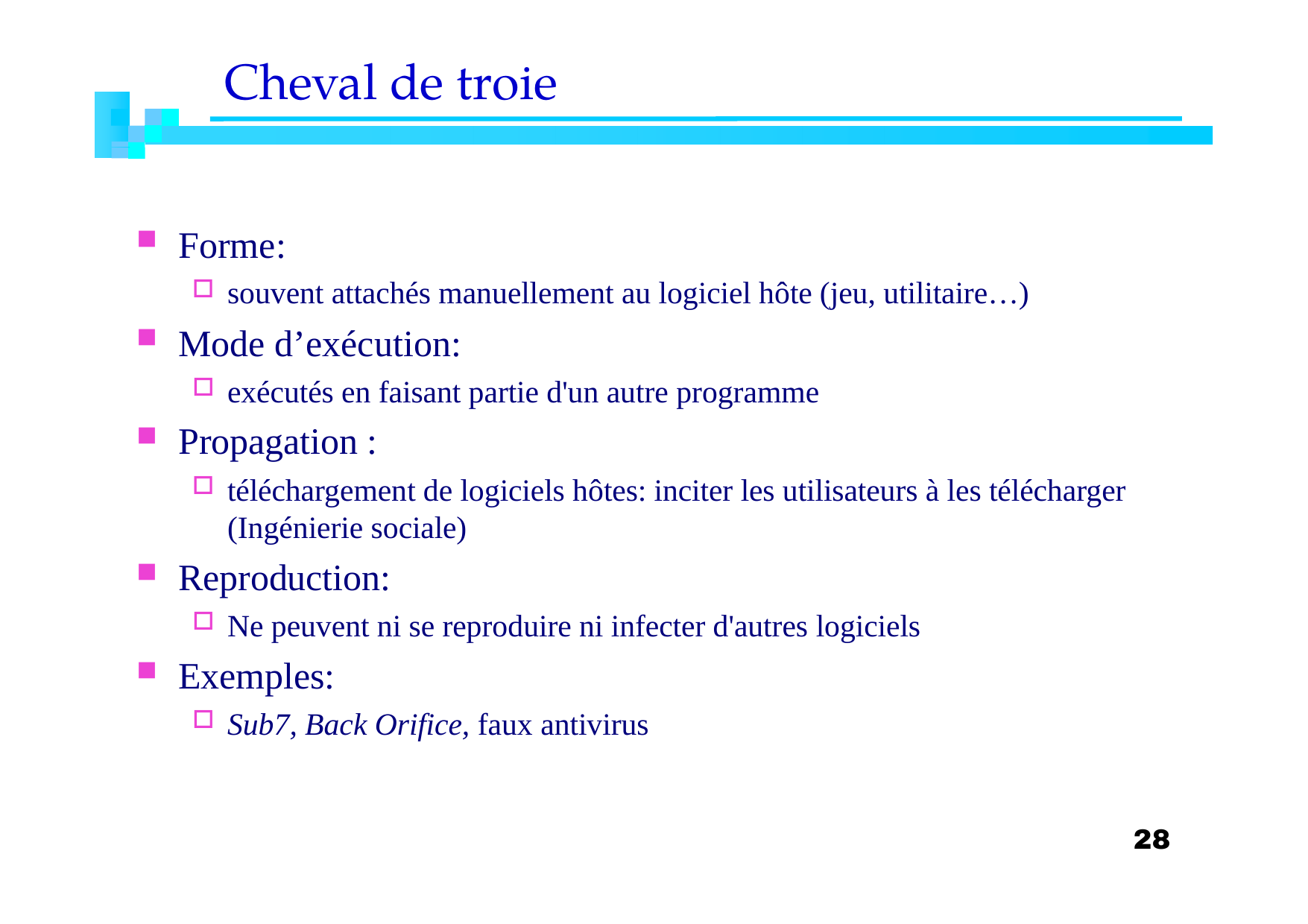

# Cheval de troie

Forme:
souvent attachés manuellement au logiciel hôte (jeu, utilitaire…)
Mode d’exécution:
exécutés en faisant partie d'un autre programme
Propagation :
téléchargement de logiciels hôtes: inciter les utilisateurs à les télécharger  (Ingénierie sociale)
Reproduction:
Ne peuvent ni se reproduire ni infecter d'autres logiciels
Exemples:
Sub7, Back Orifice, faux antivirus

28